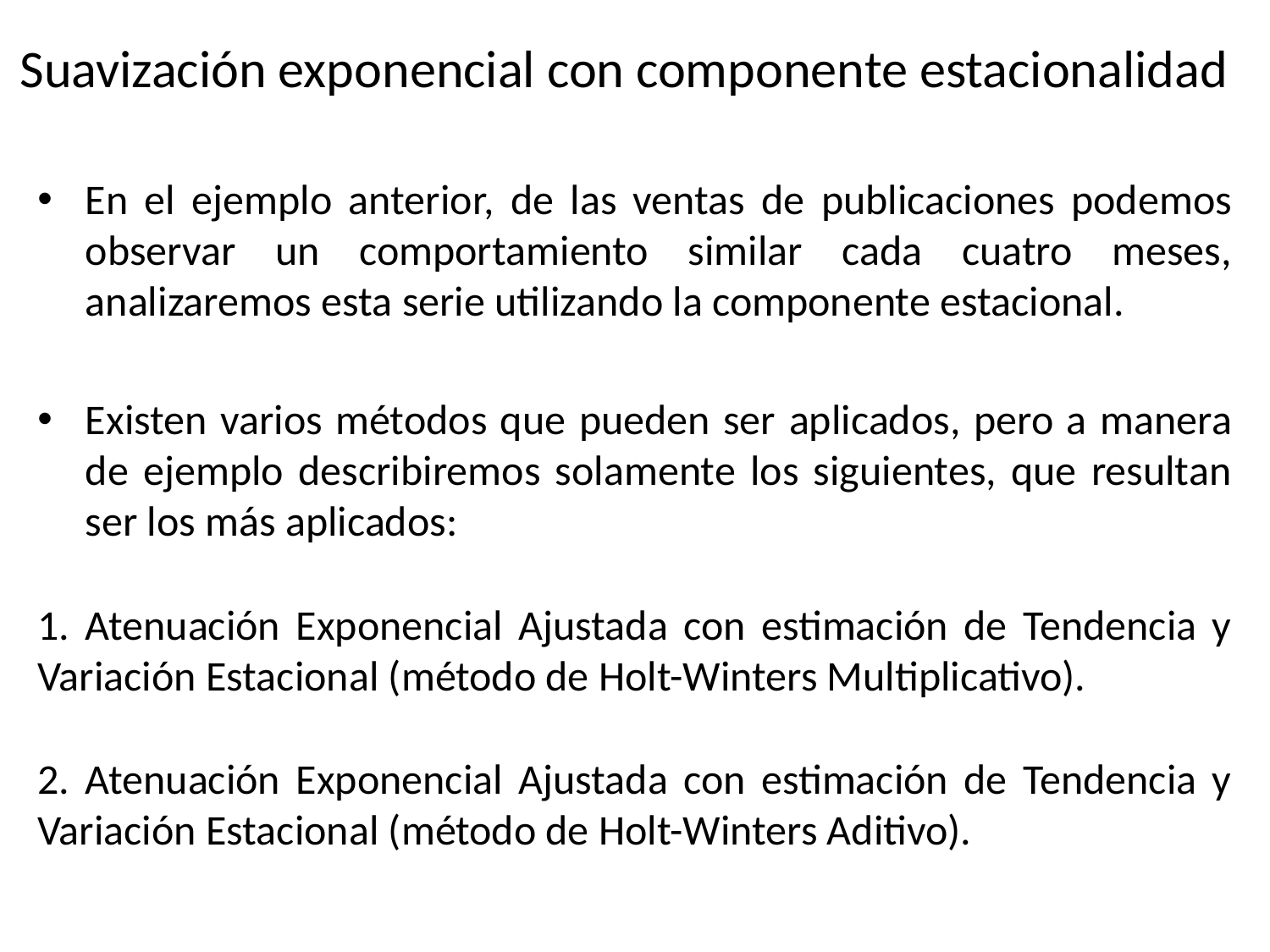

# Suavización exponencial con componente estacionalidad
En el ejemplo anterior, de las ventas de publicaciones podemos observar un comportamiento similar cada cuatro meses, analizaremos esta serie utilizando la componente estacional.

Existen varios métodos que pueden ser aplicados, pero a manera de ejemplo describiremos solamente los siguientes, que resultan ser los más aplicados:

1. Atenuación Exponencial Ajustada con estimación de Tendencia y Variación Estacional (método de Holt-Winters Multiplicativo).

2. Atenuación Exponencial Ajustada con estimación de Tendencia y Variación Estacional (método de Holt-Winters Aditivo).